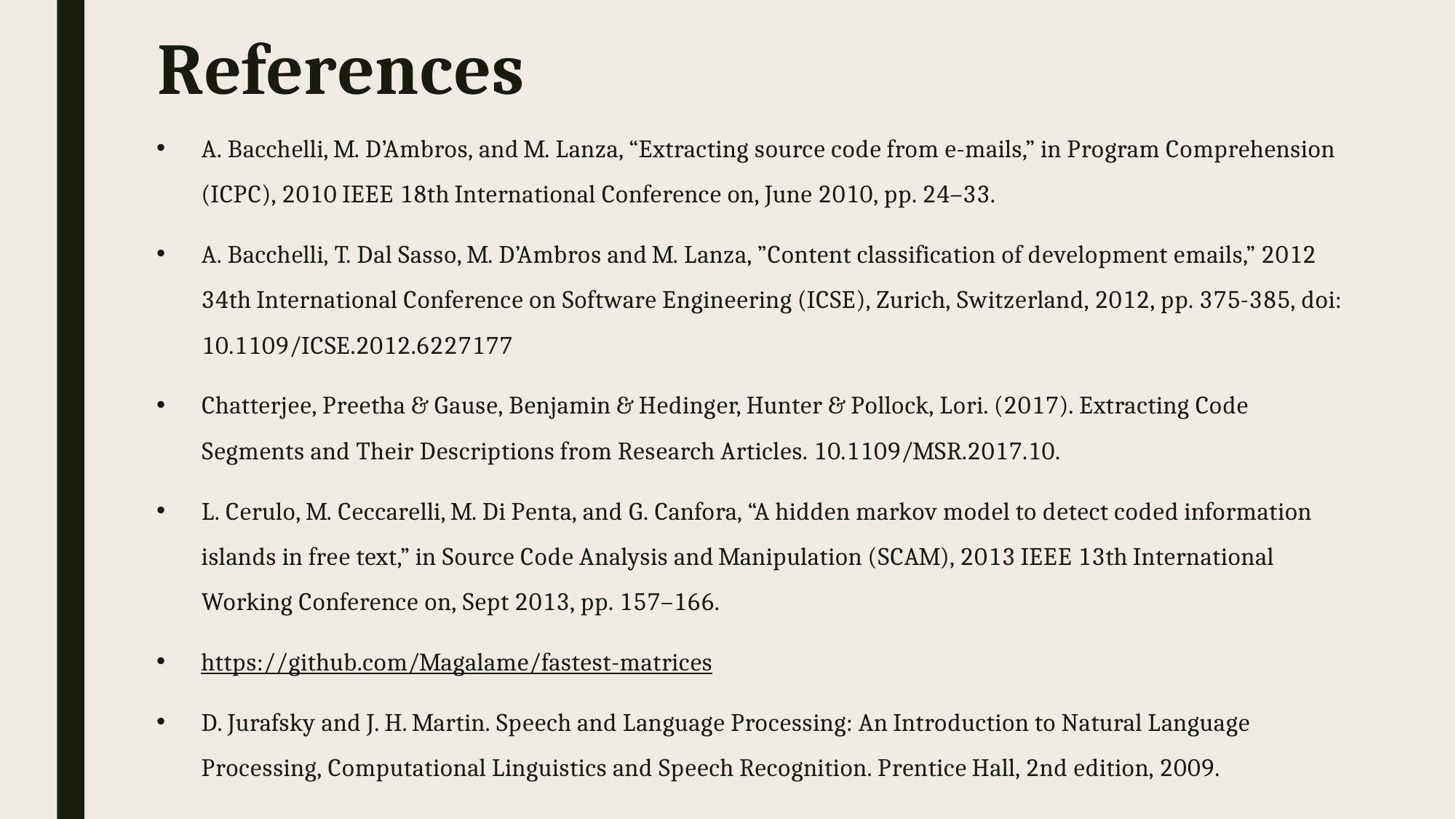

# References
A. Bacchelli, M. D’Ambros, and M. Lanza, “Extracting source code from e-mails,” in Program Comprehension (ICPC), 2010 IEEE 18th International Conference on, June 2010, pp. 24–33.
A. Bacchelli, T. Dal Sasso, M. D’Ambros and M. Lanza, ”Content classification of development emails,” 2012 34th International Conference on Software Engineering (ICSE), Zurich, Switzerland, 2012, pp. 375-385, doi: 10.1109/ICSE.2012.6227177
Chatterjee, Preetha & Gause, Benjamin & Hedinger, Hunter & Pollock, Lori. (2017). Extracting Code Segments and Their Descriptions from Research Articles. 10.1109/MSR.2017.10.
L. Cerulo, M. Ceccarelli, M. Di Penta, and G. Canfora, “A hidden markov model to detect coded information islands in free text,” in Source Code Analysis and Manipulation (SCAM), 2013 IEEE 13th International Working Conference on, Sept 2013, pp. 157–166.
https://github.com/Magalame/fastest-matrices
D. Jurafsky and J. H. Martin. Speech and Language Processing: An Introduction to Natural Language Processing, Computational Linguistics and Speech Recognition. Prentice Hall, 2nd edition, 2009.